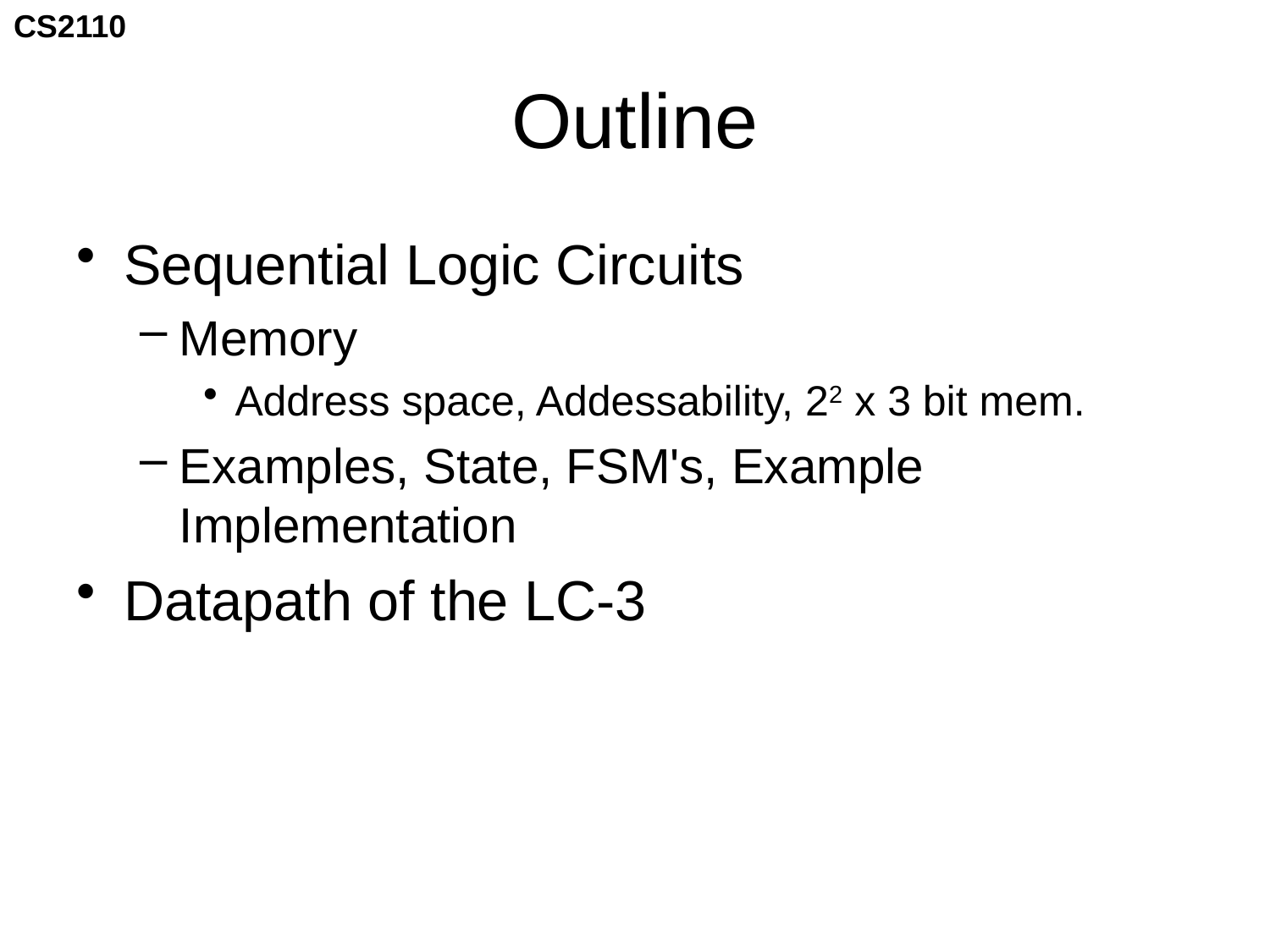

# Outline
Sequential Logic Circuits
Memory
Address space, Addessability, 22 x 3 bit mem.
Examples, State, FSM's, Example Implementation
Datapath of the LC-3